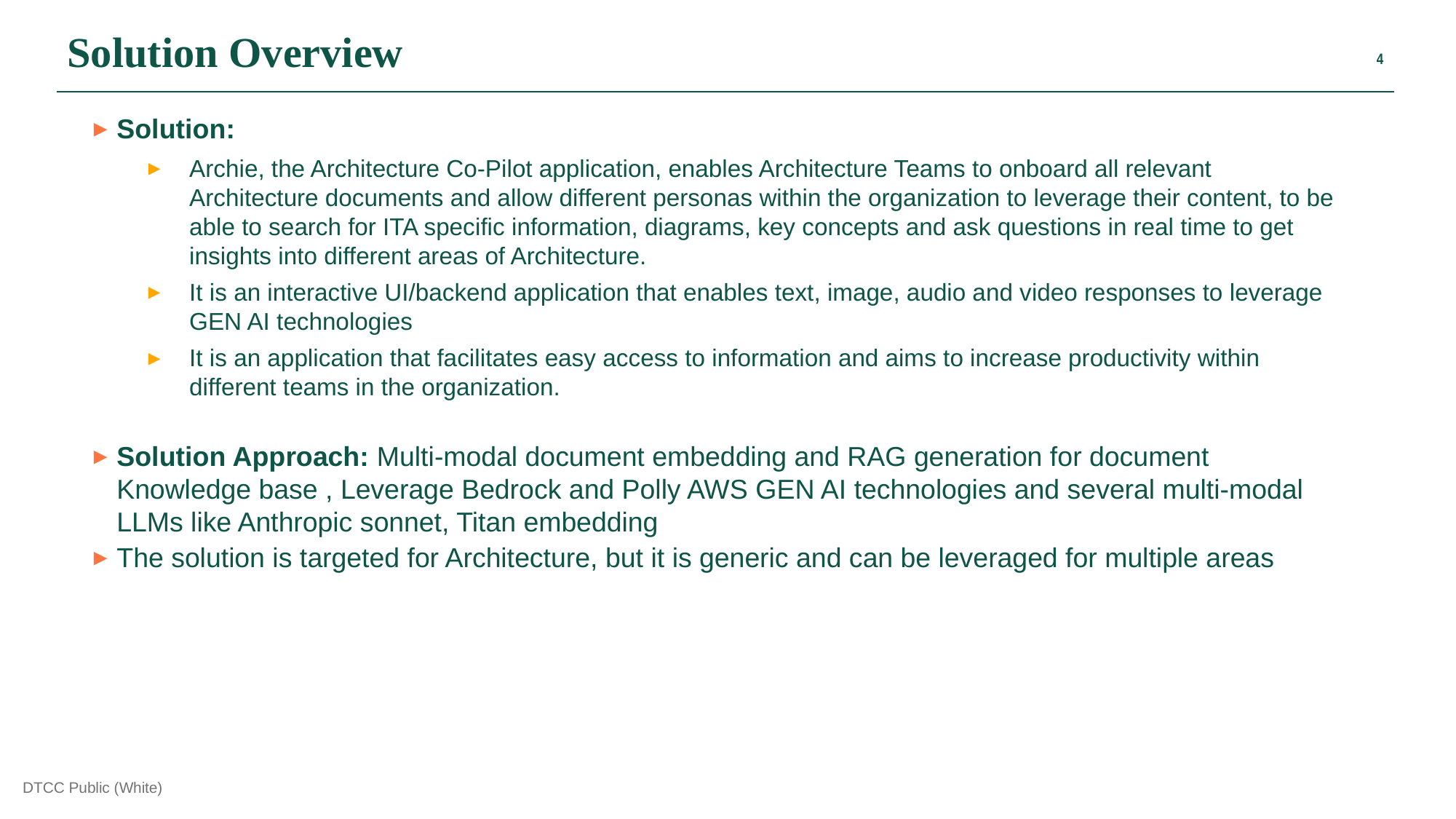

Solution Overview
Solution:
Archie, the Architecture Co-Pilot application, enables Architecture Teams to onboard all relevant Architecture documents and allow different personas within the organization to leverage their content, to be able to search for ITA specific information, diagrams, key concepts and ask questions in real time to get insights into different areas of Architecture.
It is an interactive UI/backend application that enables text, image, audio and video responses to leverage GEN AI technologies
It is an application that facilitates easy access to information and aims to increase productivity within different teams in the organization.

Solution Approach: Multi-modal document embedding and RAG generation for document Knowledge base , Leverage Bedrock and Polly AWS GEN AI technologies and several multi-modal LLMs like Anthropic sonnet, Titan embedding
The solution is targeted for Architecture, but it is generic and can be leveraged for multiple areas